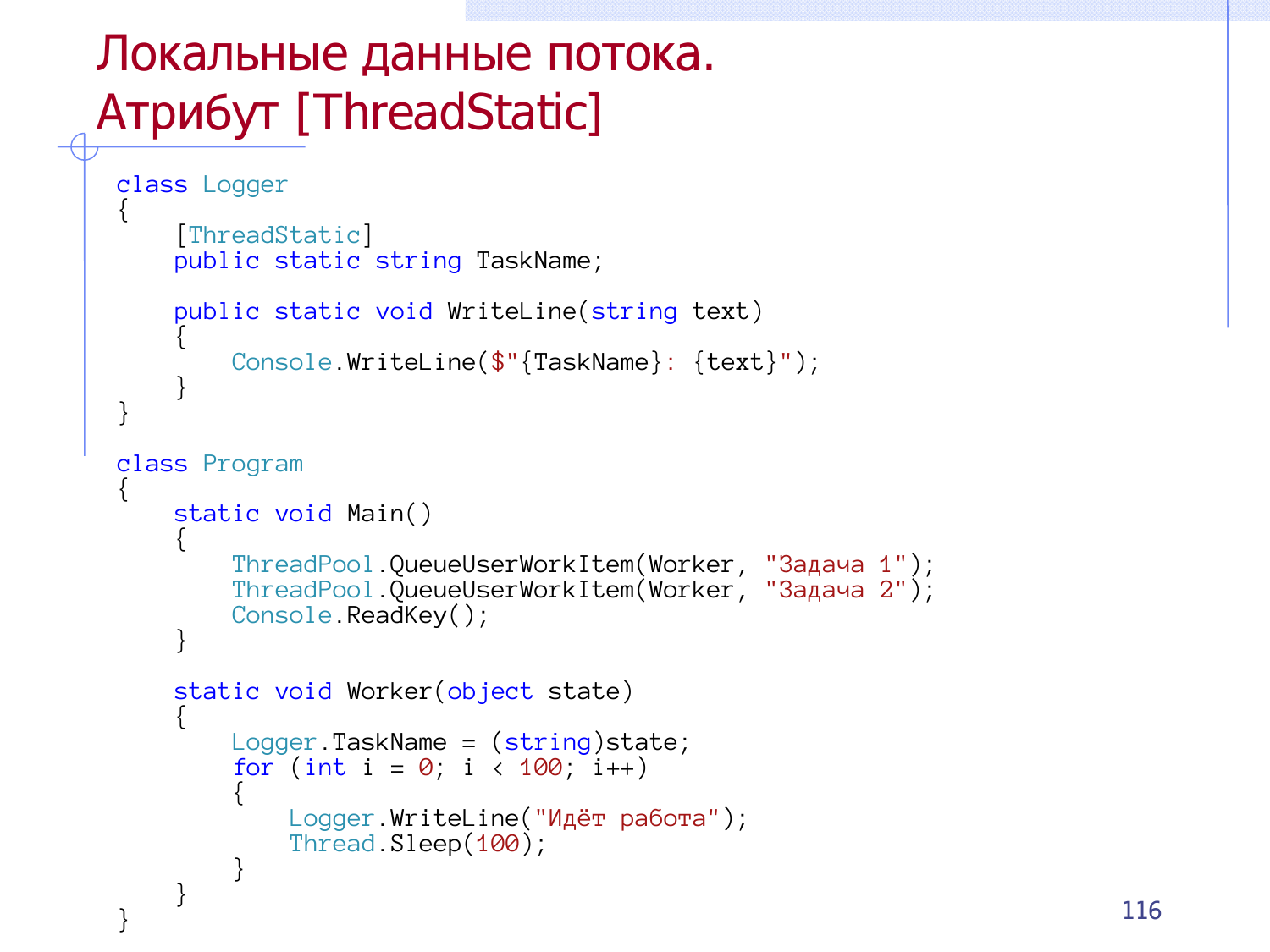

# Локальные данные потока. Атрибут [ThreadStatic]
class Logger
{
    [ThreadStatic]
    public static string TaskName;

    public static void WriteLine(string text)
    {
        Console.WriteLine($"{TaskName}: {text}");
    }
}

class Program
{
    static void Main()
    {
        ThreadPool.QueueUserWorkItem(Worker, "Задача 1");
        ThreadPool.QueueUserWorkItem(Worker, "Задача 2");
        Console.ReadKey();
    }

    static void Worker(object state)
    {
        Logger.TaskName = (string)state;
        for (int i = 0; i < 100; i++)
        {
            Logger.WriteLine("Идёт работа");
            Thread.Sleep(100);
        }
    }
}
116